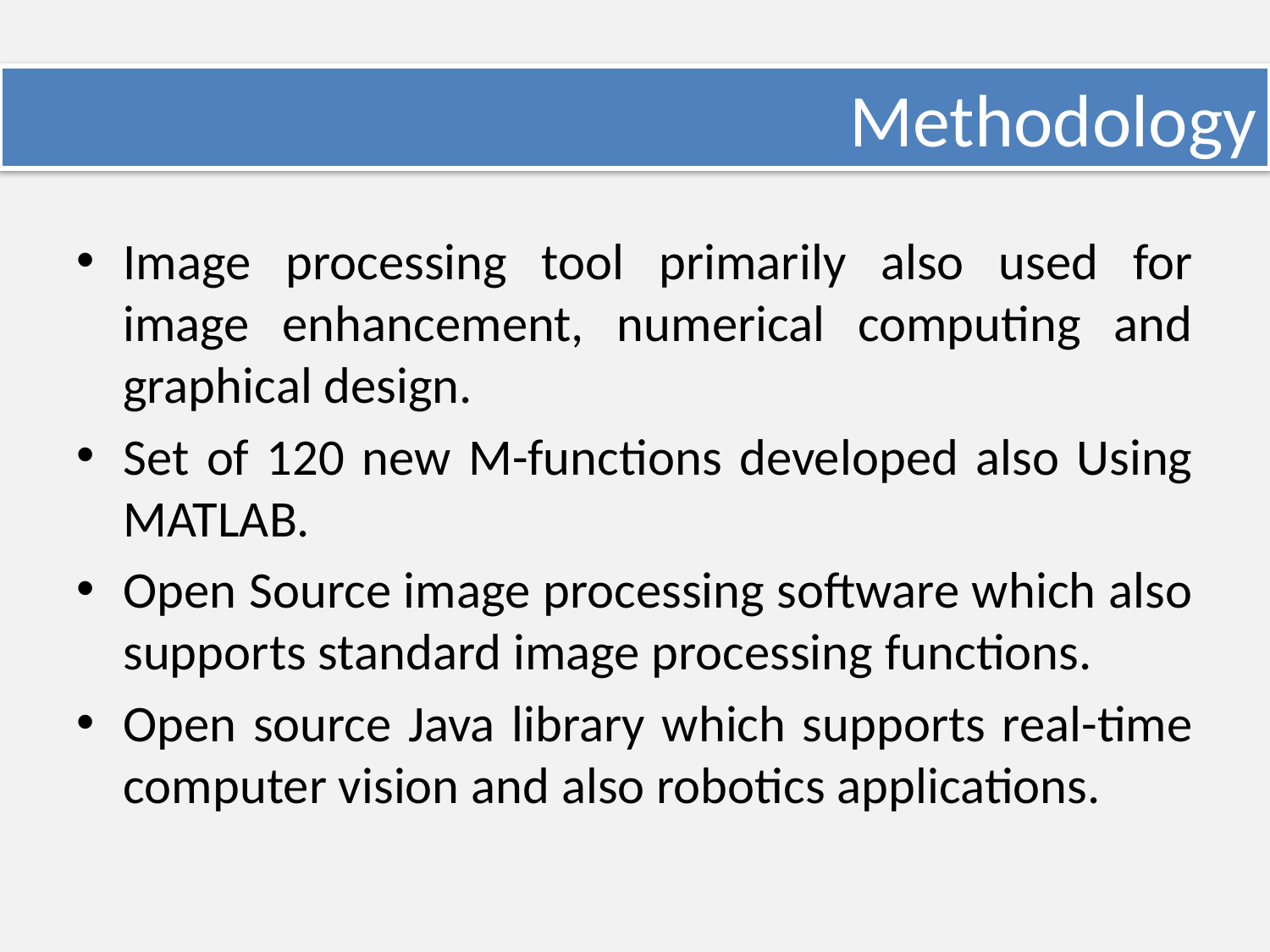

# Methodology
Image processing tool primarily also used for image enhancement, numerical computing and graphical design.
Set of 120 new M-functions developed also Using MATLAB.
Open Source image processing software which also supports standard image processing functions.
Open source Java library which supports real-time computer vision and also robotics applications.